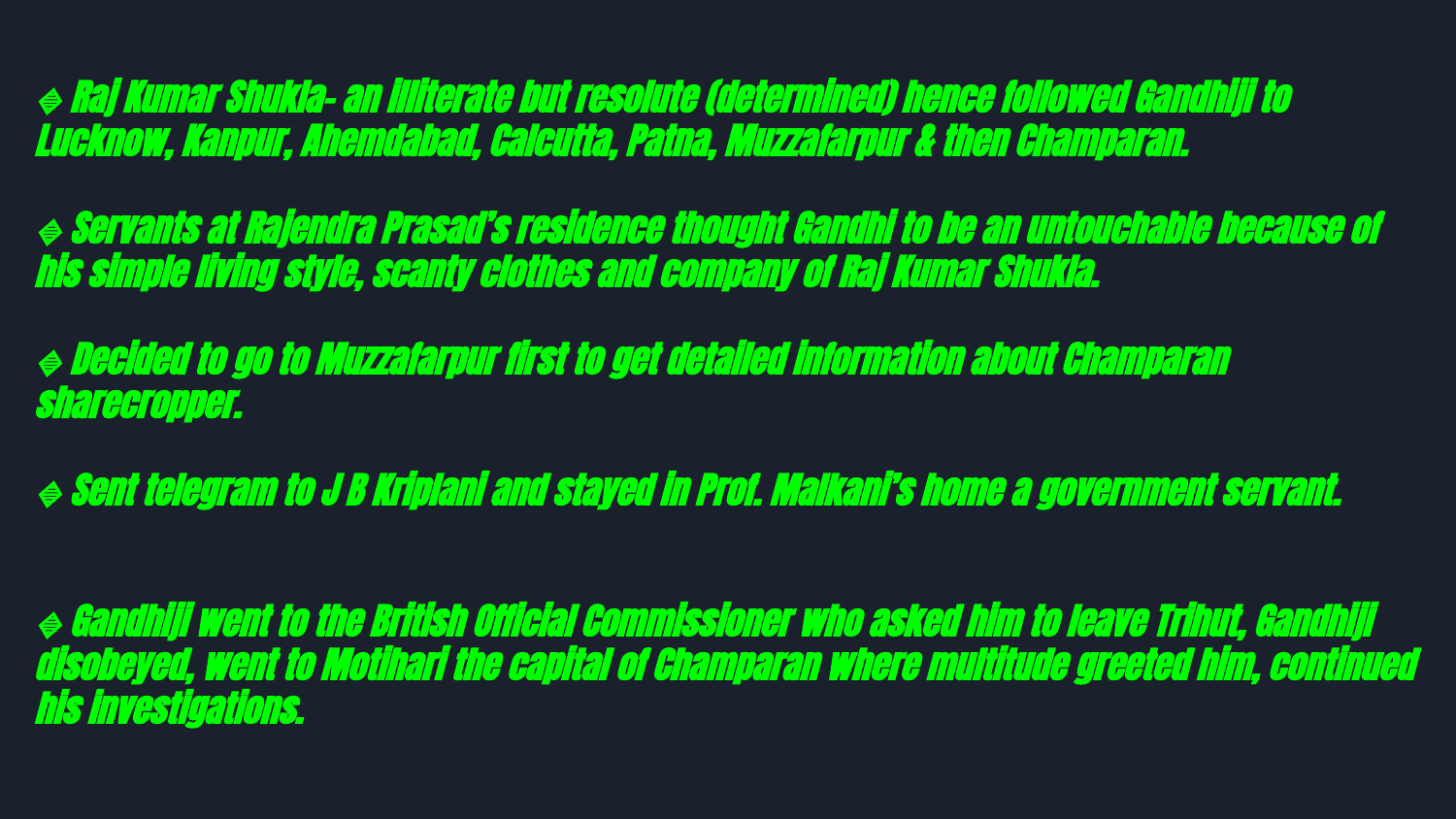

🔹 Raj Kumar Shukla- an illiterate but resolute (determined) hence followed Gandhiji to Lucknow, Kanpur, Ahemdabad, Calcutta, Patna, Muzzafarpur & then Champaran.

🔹 Servants at Rajendra Prasad’s residence thought Gandhi to be an untouchable because of his simple living style, scanty clothes and company of Raj Kumar Shukla.

🔹 Decided to go to Muzzafarpur first to get detailed information about Champaran sharecropper.

🔹 Sent telegram to J B Kriplani and stayed in Prof. Malkani’s home a government servant.

🔹 Gandhiji went to the British Official Commissioner who asked him to leave Trihut, Gandhiji disobeyed, went to Motihari the capital of Champaran where multitude greeted him, continued his investigations.